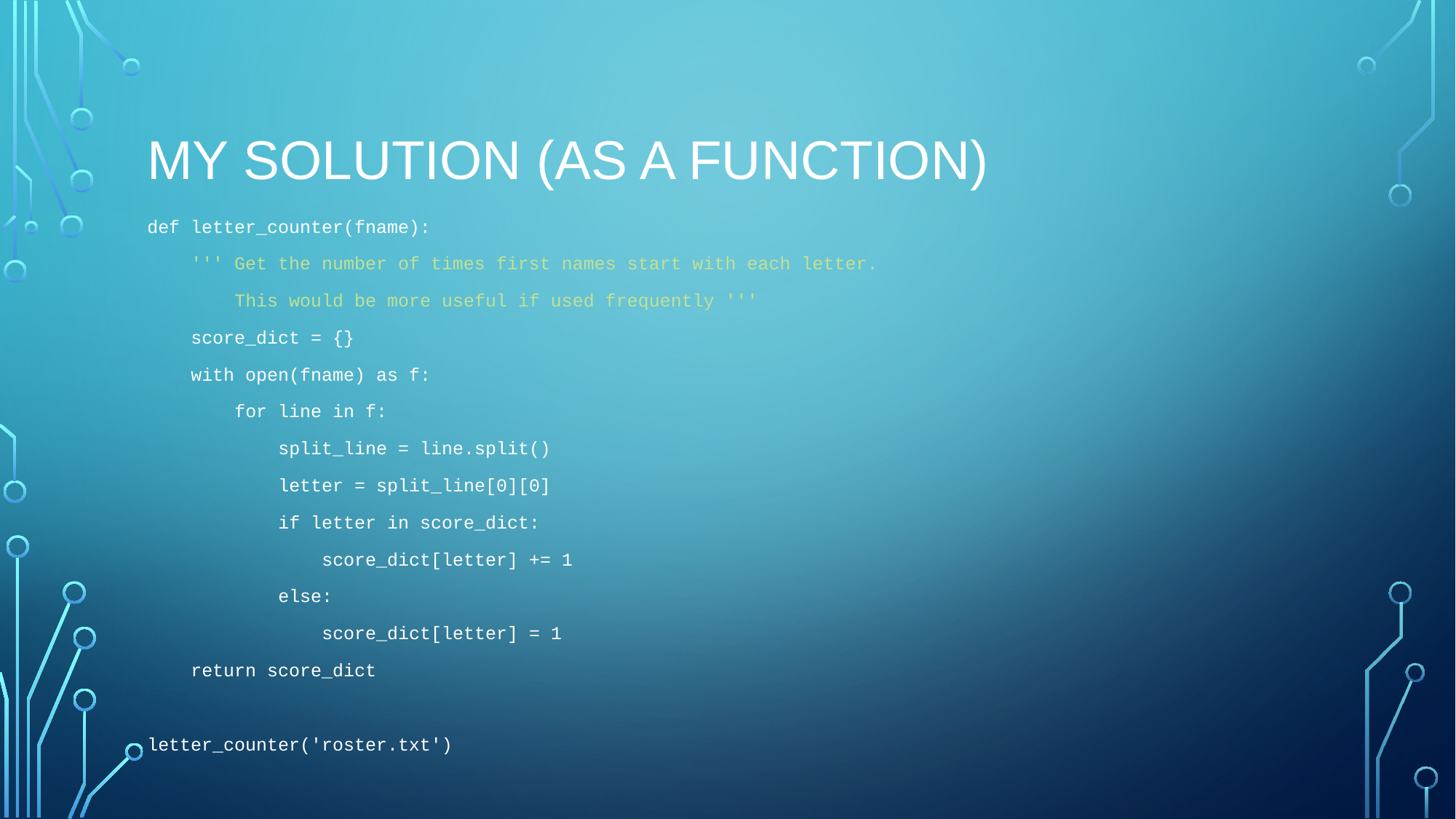

# My solution (As a Function)
def letter_counter(fname):
    ''' Get the number of times first names start with each letter.
        This would be more useful if used frequently '''
    score_dict = {}
    with open(fname) as f:
        for line in f:
            split_line = line.split()
            letter = split_line[0][0]
            if letter in score_dict:
                score_dict[letter] += 1
            else:
                score_dict[letter] = 1
    return score_dict

letter_counter('roster.txt')